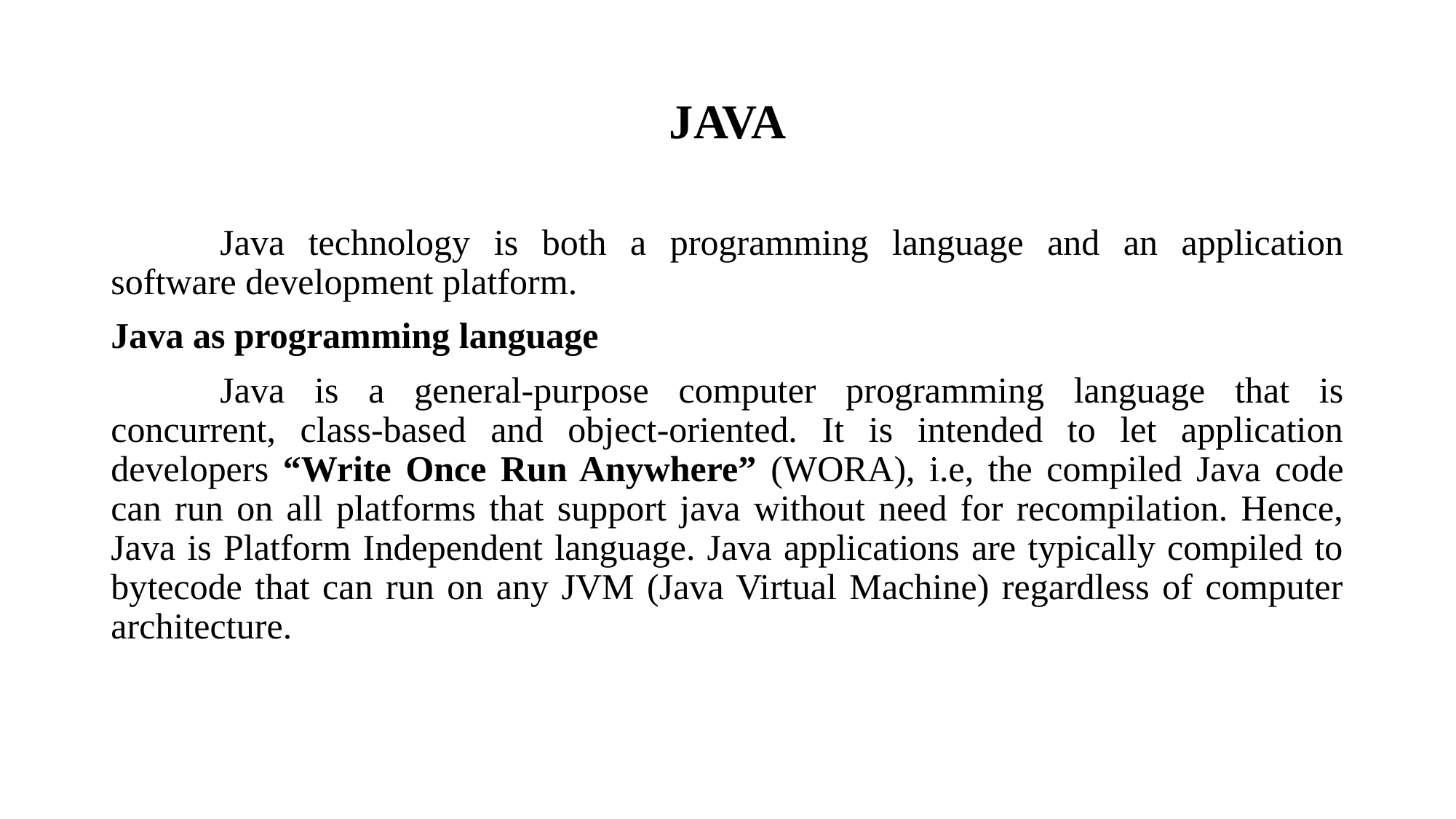

# JAVA
	Java technology is both a programming language and an application software development platform.
Java as programming language
	Java is a general-purpose computer programming language that is concurrent, class-based and object-oriented. It is intended to let application developers “Write Once Run Anywhere” (WORA), i.e, the compiled Java code can run on all platforms that support java without need for recompilation. Hence, Java is Platform Independent language. Java applications are typically compiled to bytecode that can run on any JVM (Java Virtual Machine) regardless of computer architecture.